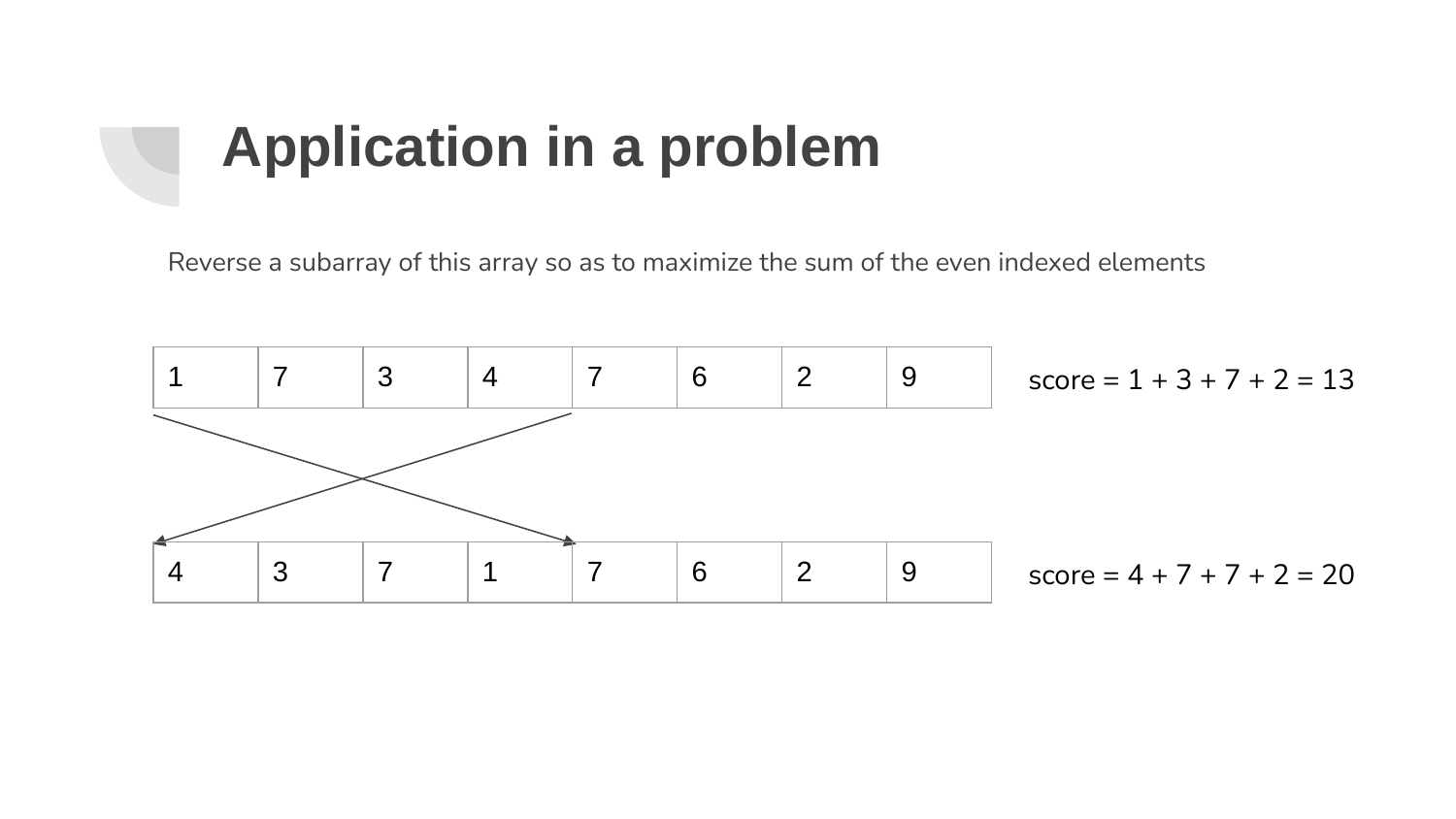

# Application in a problem
Reverse a subarray of this array so as to maximize the sum of the even indexed elements

| 1 | 7 | 3 | 4 | 7 | 6 | 2 | 9 |
| --- | --- | --- | --- | --- | --- | --- | --- |
score = 1 + 3 + 7 + 2 = 13
| 4 | 3 | 7 | 1 | 7 | 6 | 2 | 9 |
| --- | --- | --- | --- | --- | --- | --- | --- |
score = 4 + 7 + 7 + 2 = 20